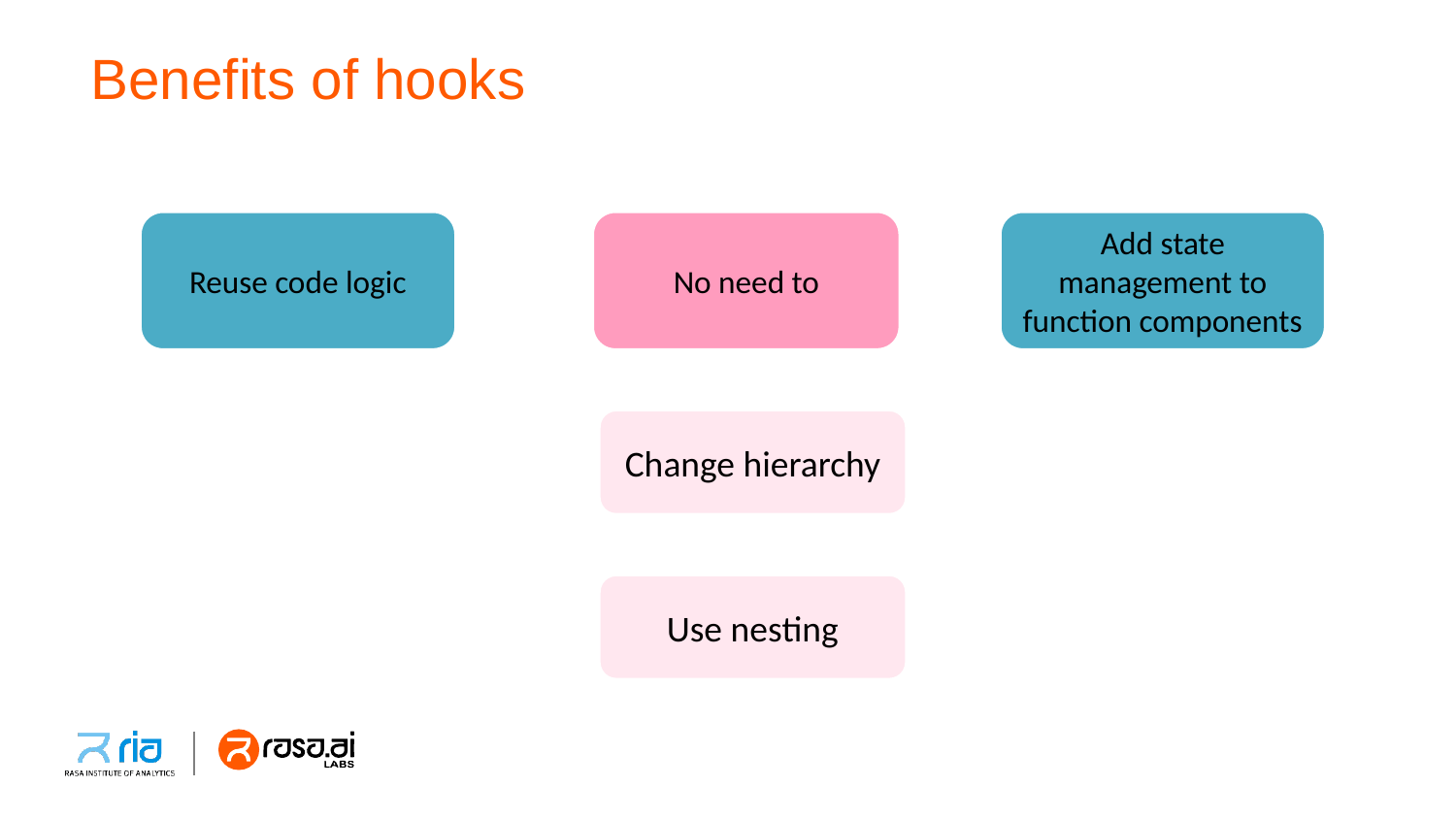

# Benefits of hooks
Reuse code logic
No need to
Add state management to function components
Change hierarchy
Use nesting